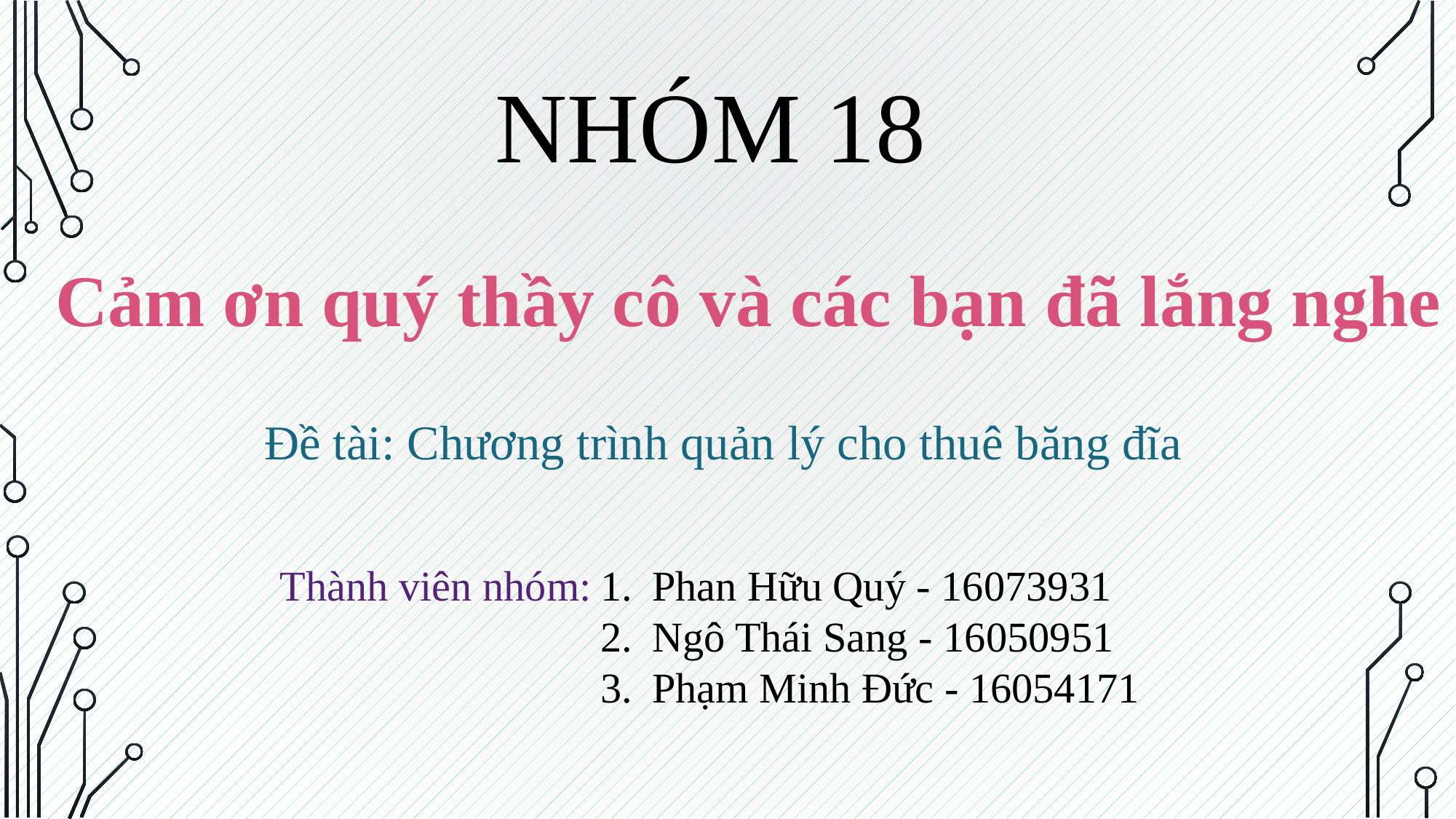

NHÓM 18
Cảm ơn quý thầy cô và các bạn đã lắng nghe
Đề tài: Chương trình quản lý cho thuê băng đĩa
Thành viên nhóm:
 Phan Hữu Quý - 16073931
 Ngô Thái Sang - 16050951
 Phạm Minh Đức - 16054171